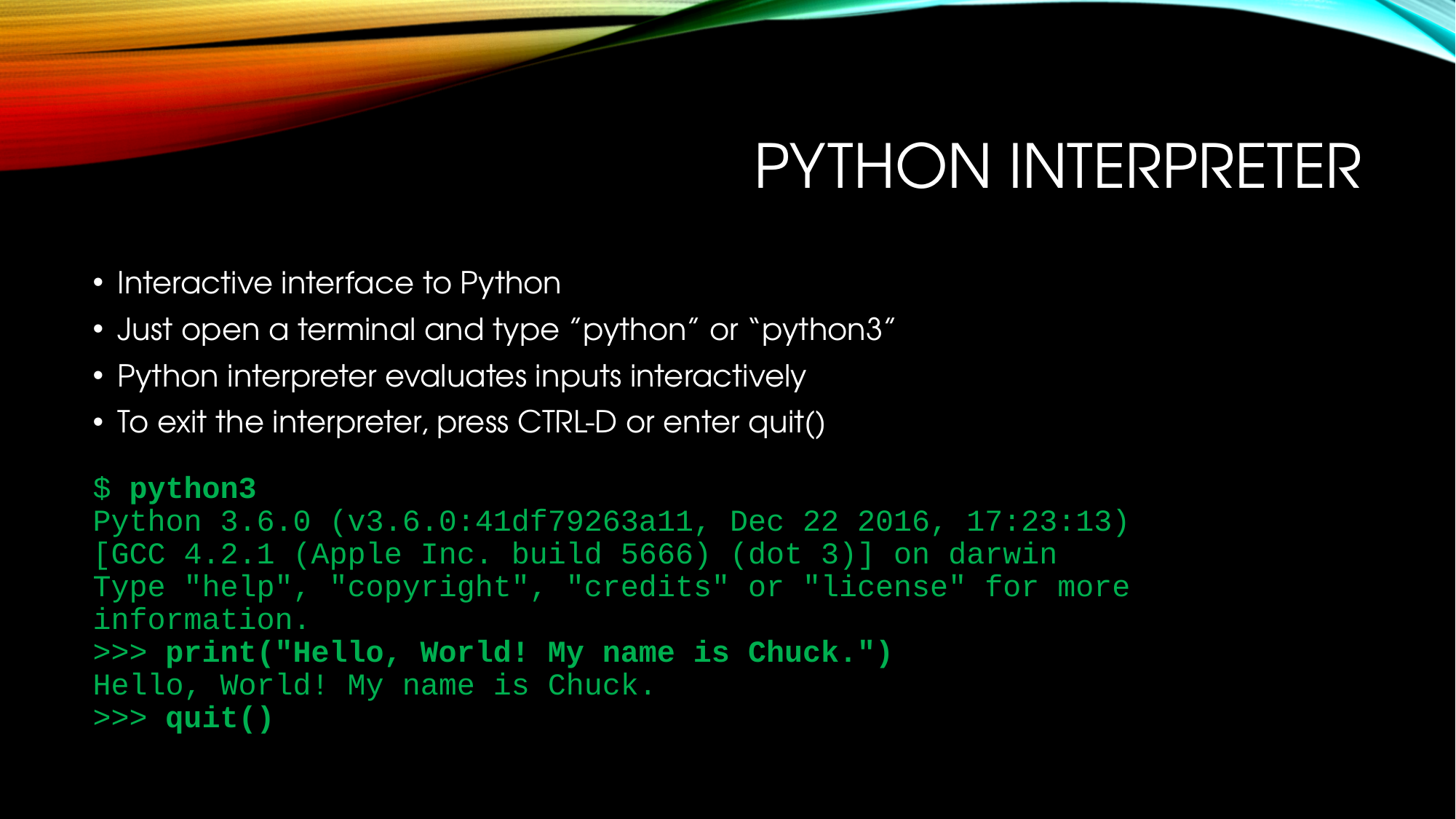

# Python interpreter
Interactive interface to Python
Just open a terminal and type ”python” or “python3”
Python interpreter evaluates inputs interactively
To exit the interpreter, press CTRL-D or enter quit()

$ python3
Python 3.6.0 (v3.6.0:41df79263a11, Dec 22 2016, 17:23:13)
[GCC 4.2.1 (Apple Inc. build 5666) (dot 3)] on darwin
Type "help", "copyright", "credits" or "license" for more information.
>>> print("Hello, World! My name is Chuck.")
Hello, World! My name is Chuck.
>>> quit()